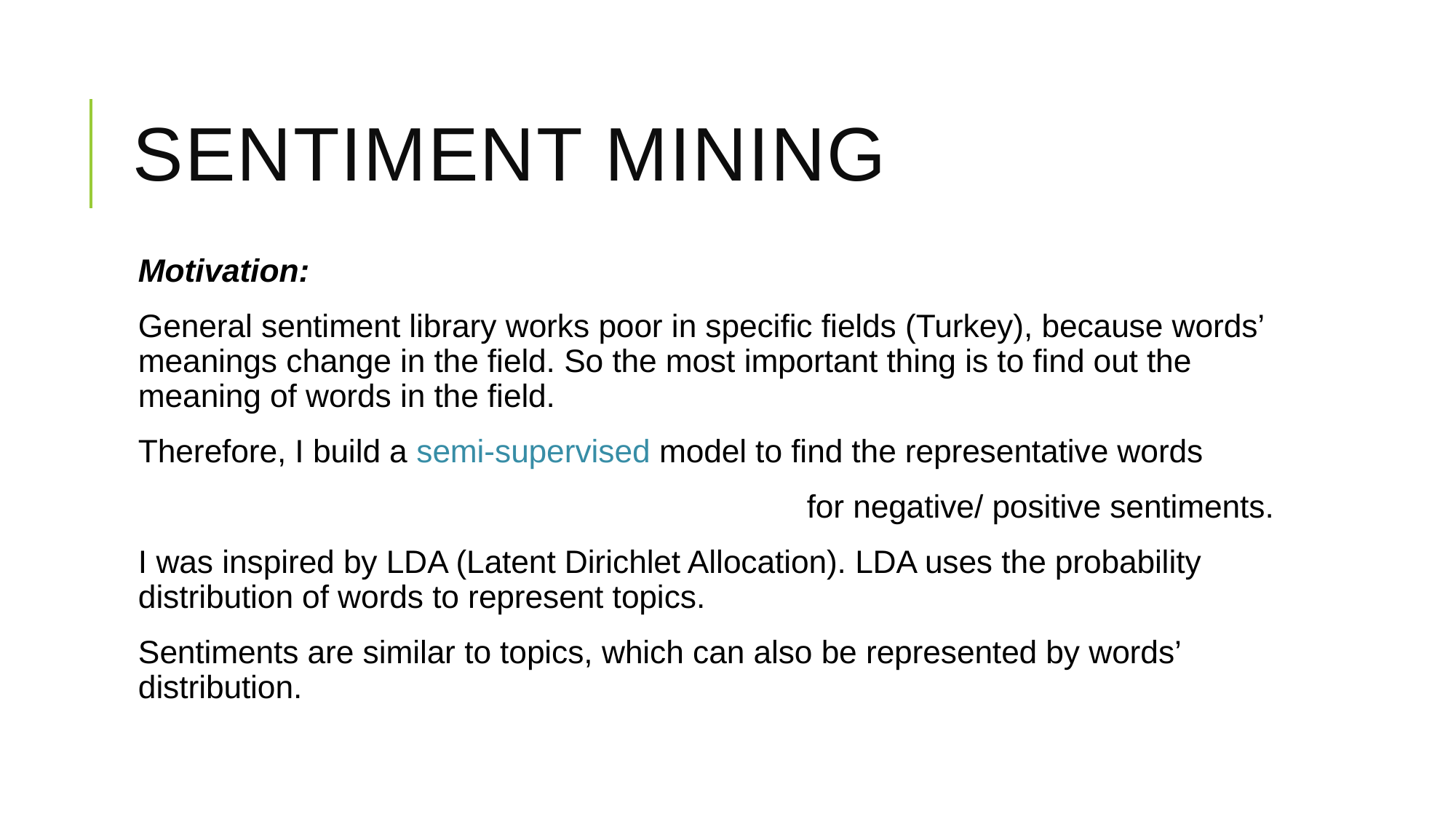

# sentiment mining
Motivation:
General sentiment library works poor in specific fields (Turkey), because words’ meanings change in the field. So the most important thing is to find out the meaning of words in the field.
Therefore, I build a semi-supervised model to find the representative words
                                                                           for negative/ positive sentiments.
I was inspired by LDA (Latent Dirichlet Allocation). LDA uses the probability distribution of words to represent topics.
Sentiments are similar to topics, which can also be represented by words’ distribution.